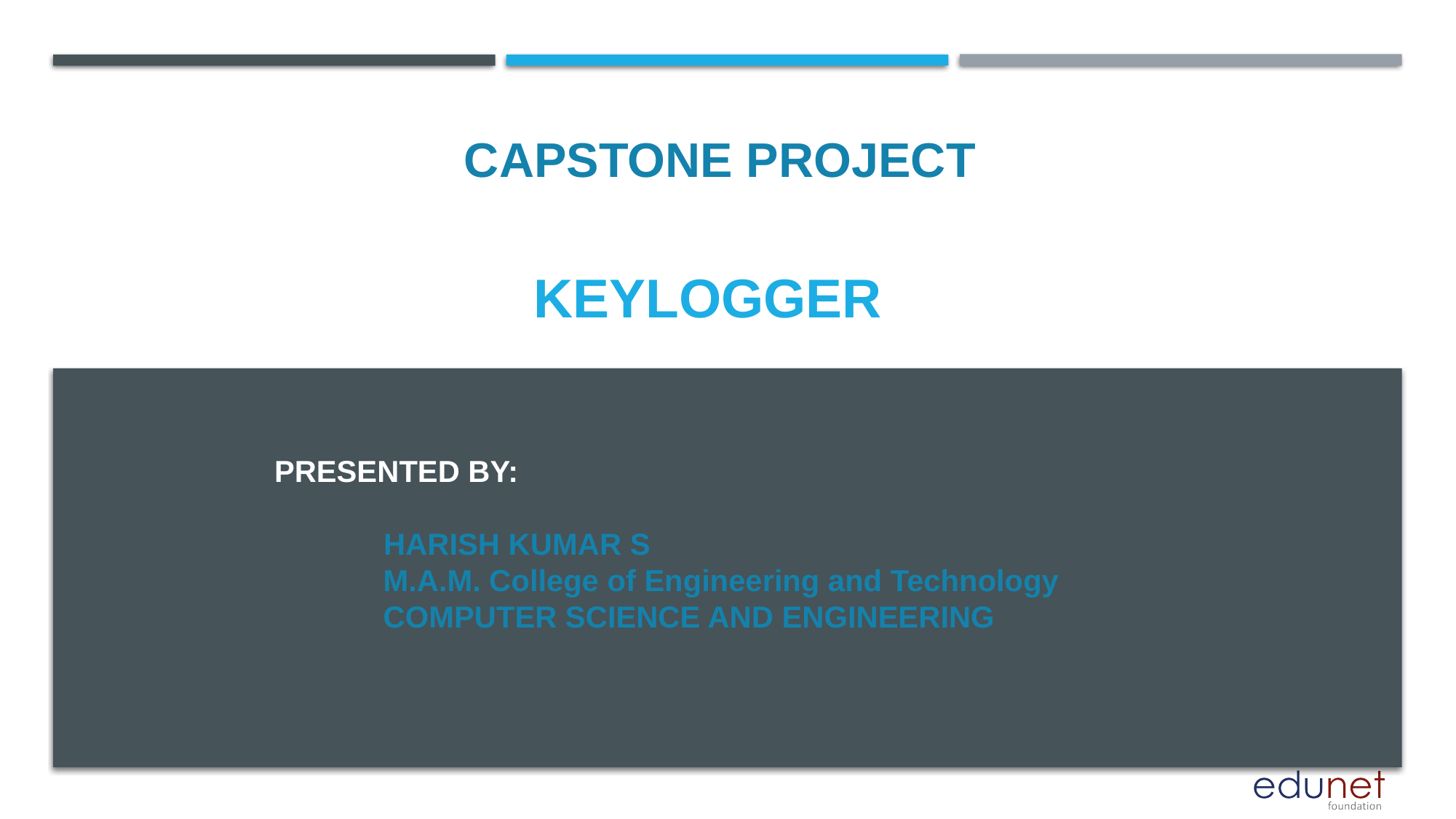

CAPSTONE PROJECT
# KEYLOGGER
PRESENTED BY:

	HARISH KUMAR S
             M.A.M. College of Engineering and Technology
             COMPUTER SCIENCE AND ENGINEERING